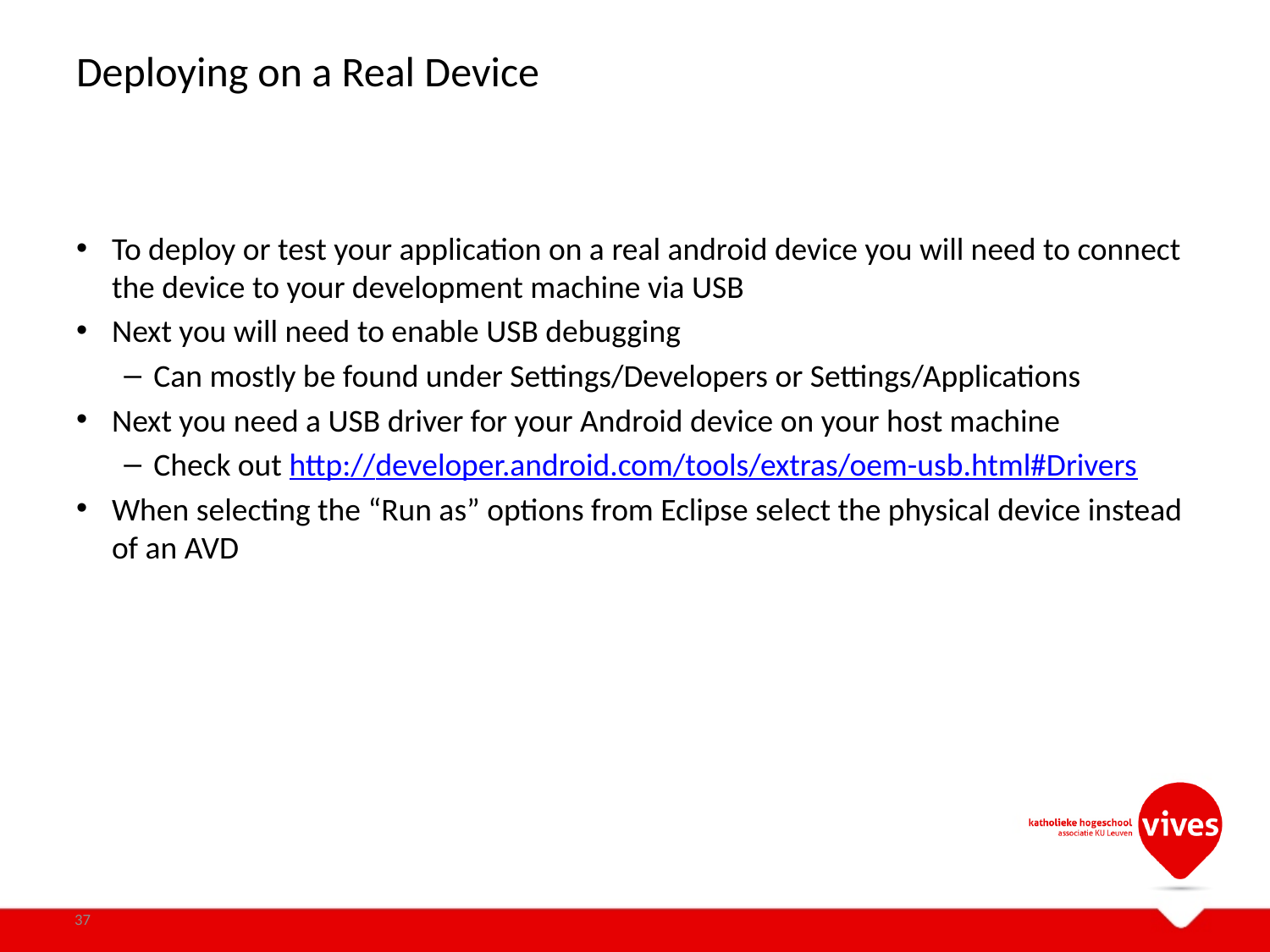

# Deploying on a Real Device
To deploy or test your application on a real android device you will need to connect the device to your development machine via USB
Next you will need to enable USB debugging
Can mostly be found under Settings/Developers or Settings/Applications
Next you need a USB driver for your Android device on your host machine
Check out http://developer.android.com/tools/extras/oem-usb.html#Drivers
When selecting the “Run as” options from Eclipse select the physical device instead of an AVD
37